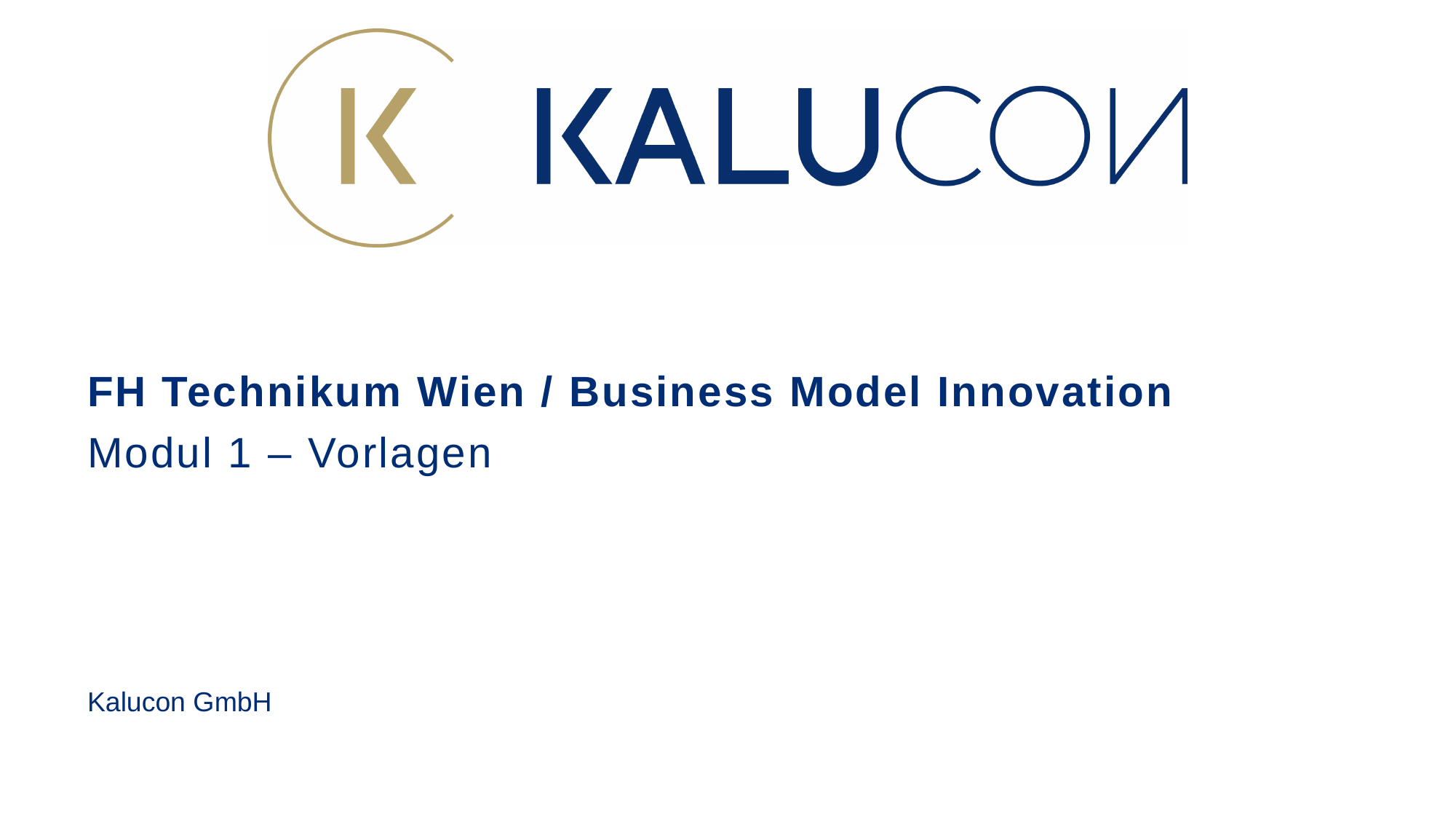

# FH Technikum Wien / Business Model Innovation Modul 1 – Vorlagen
Kalucon GmbH